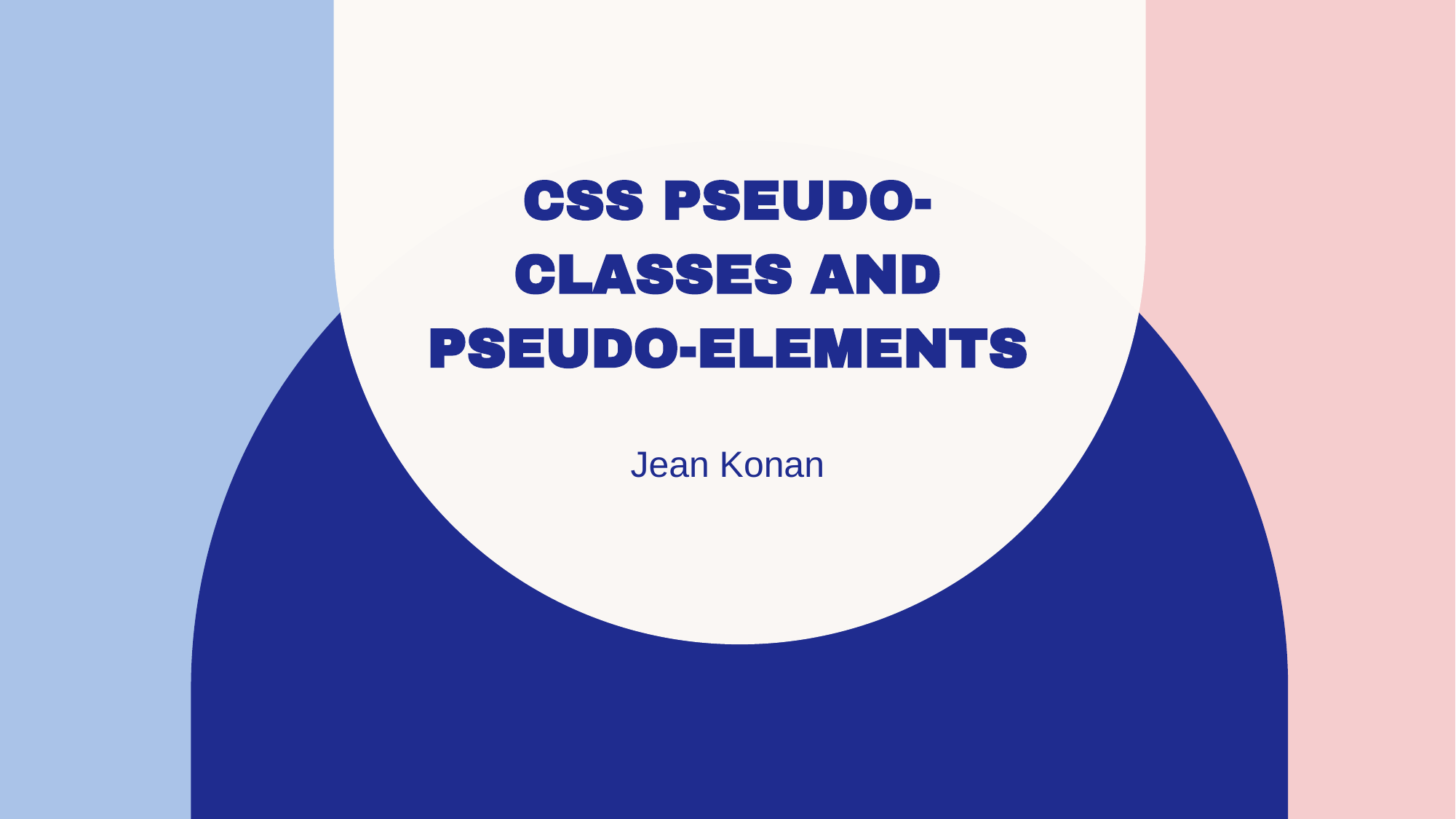

# CSS PSEUDO-classes and pseudo-elements
Jean Konan​